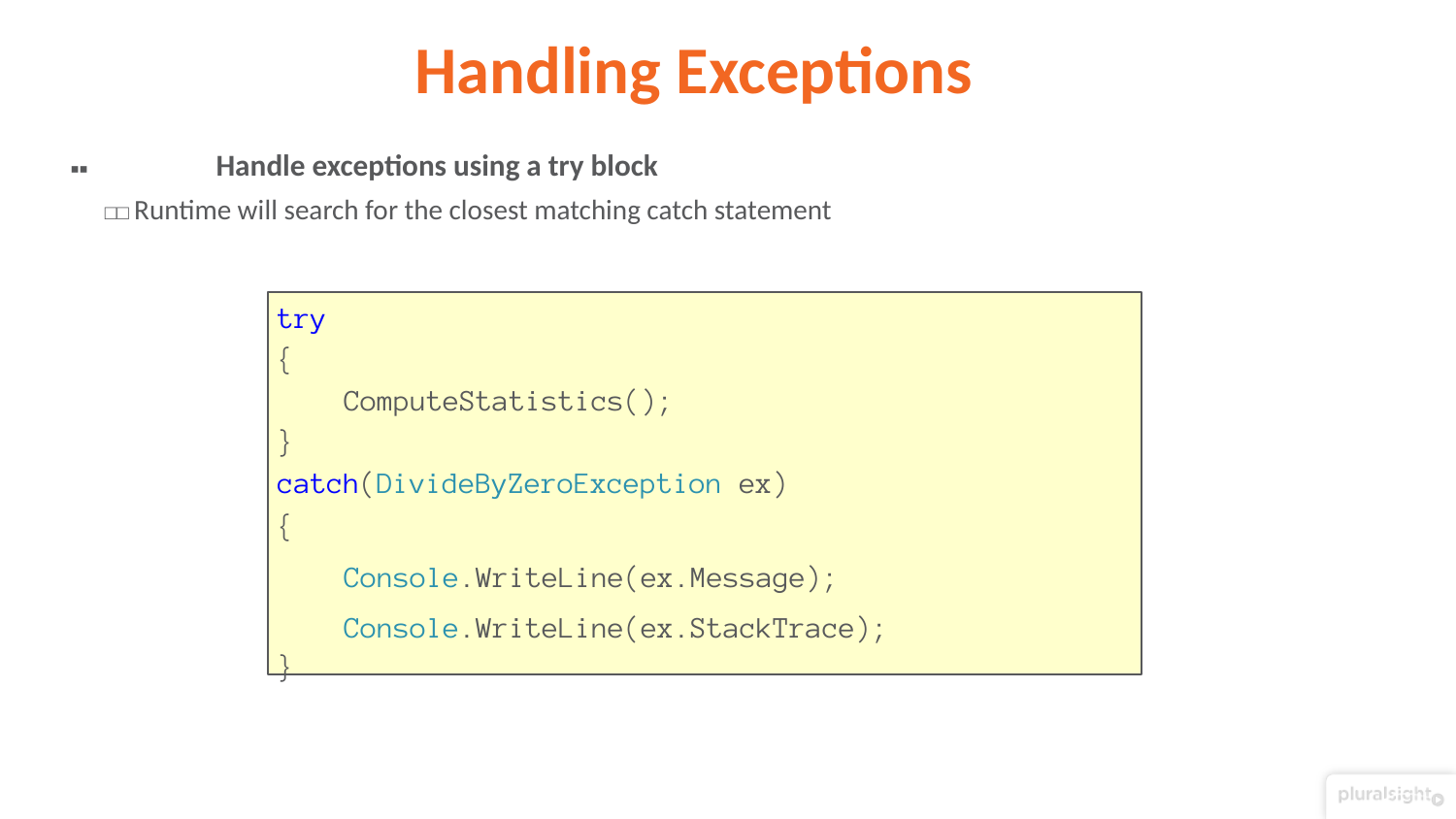

# Handling Exceptions
▪▪	Handle exceptions using a try block
□□ Runtime will search for the closest matching catch statement
try
{
ComputeStatistics();
}
catch(DivideByZeroException ex)
{
Console.WriteLine(ex.Message);  Console.WriteLine(ex.StackTrace);
}